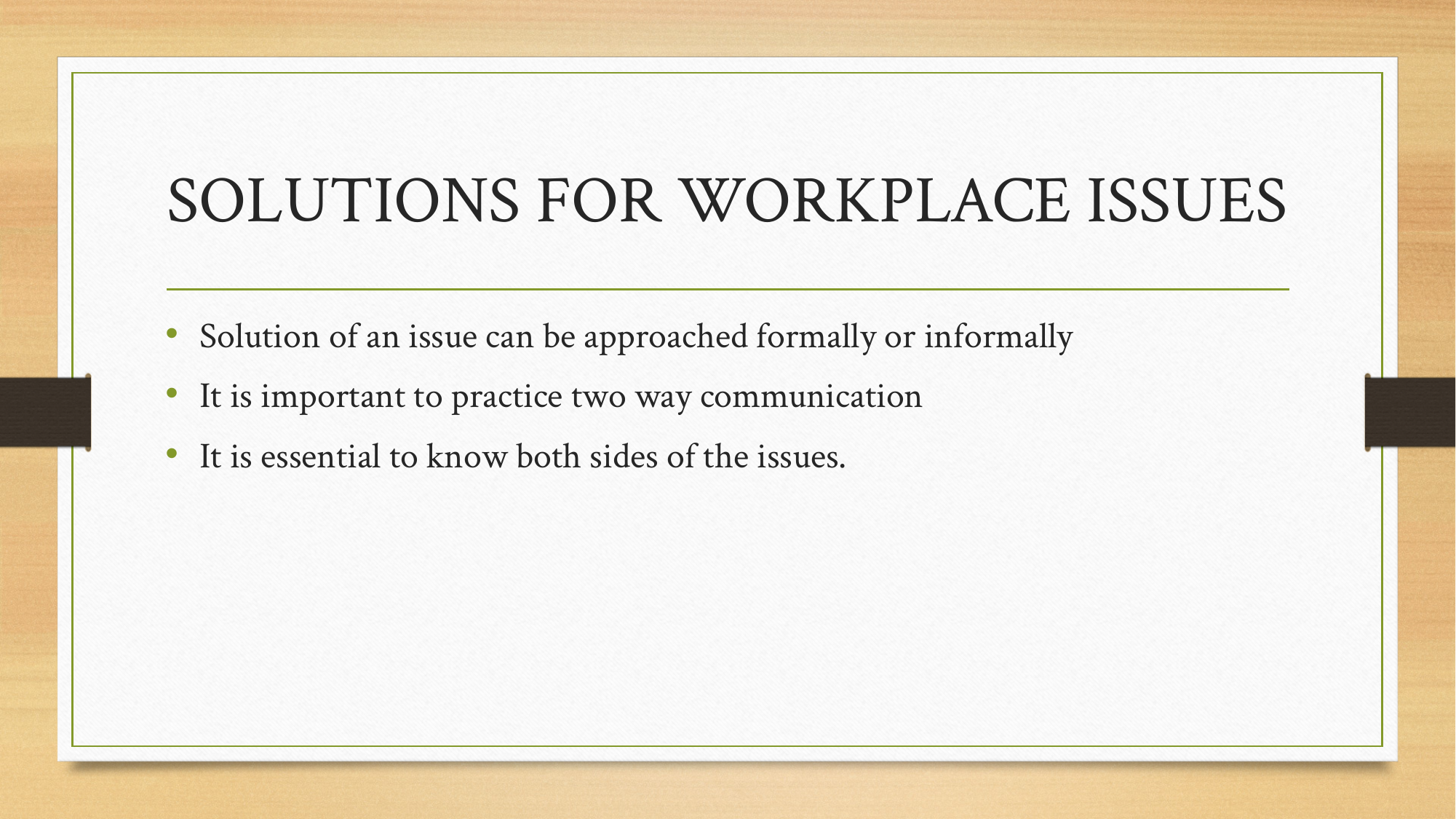

# SOLUTIONS FOR WORKPLACE ISSUES
Solution of an issue can be approached formally or informally
It is important to practice two way communication
It is essential to know both sides of the issues.